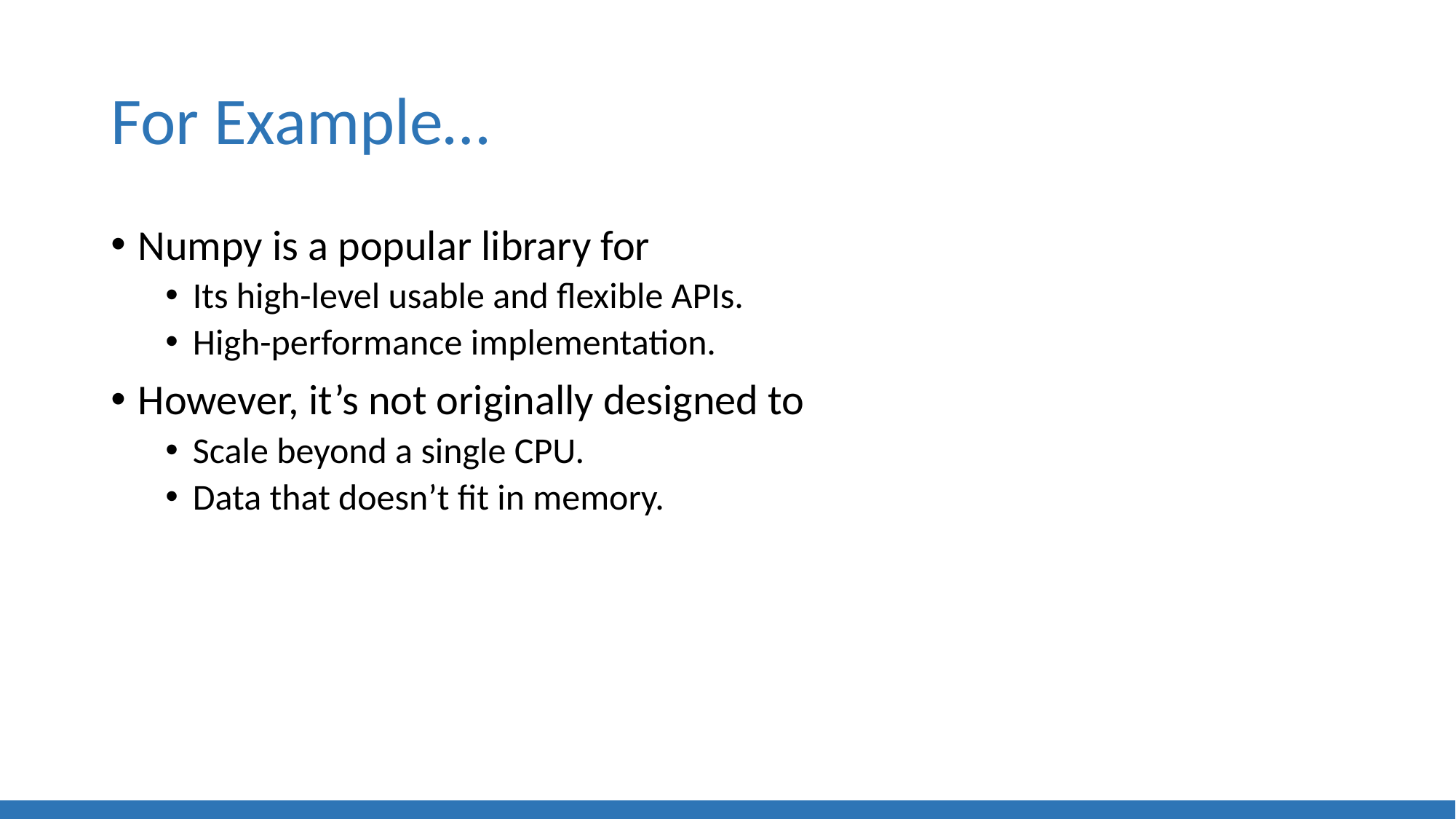

# For Example…
Numpy is a popular library for
Its high-level usable and flexible APIs.
High-performance implementation.
However, it’s not originally designed to
Scale beyond a single CPU.
Data that doesn’t fit in memory.